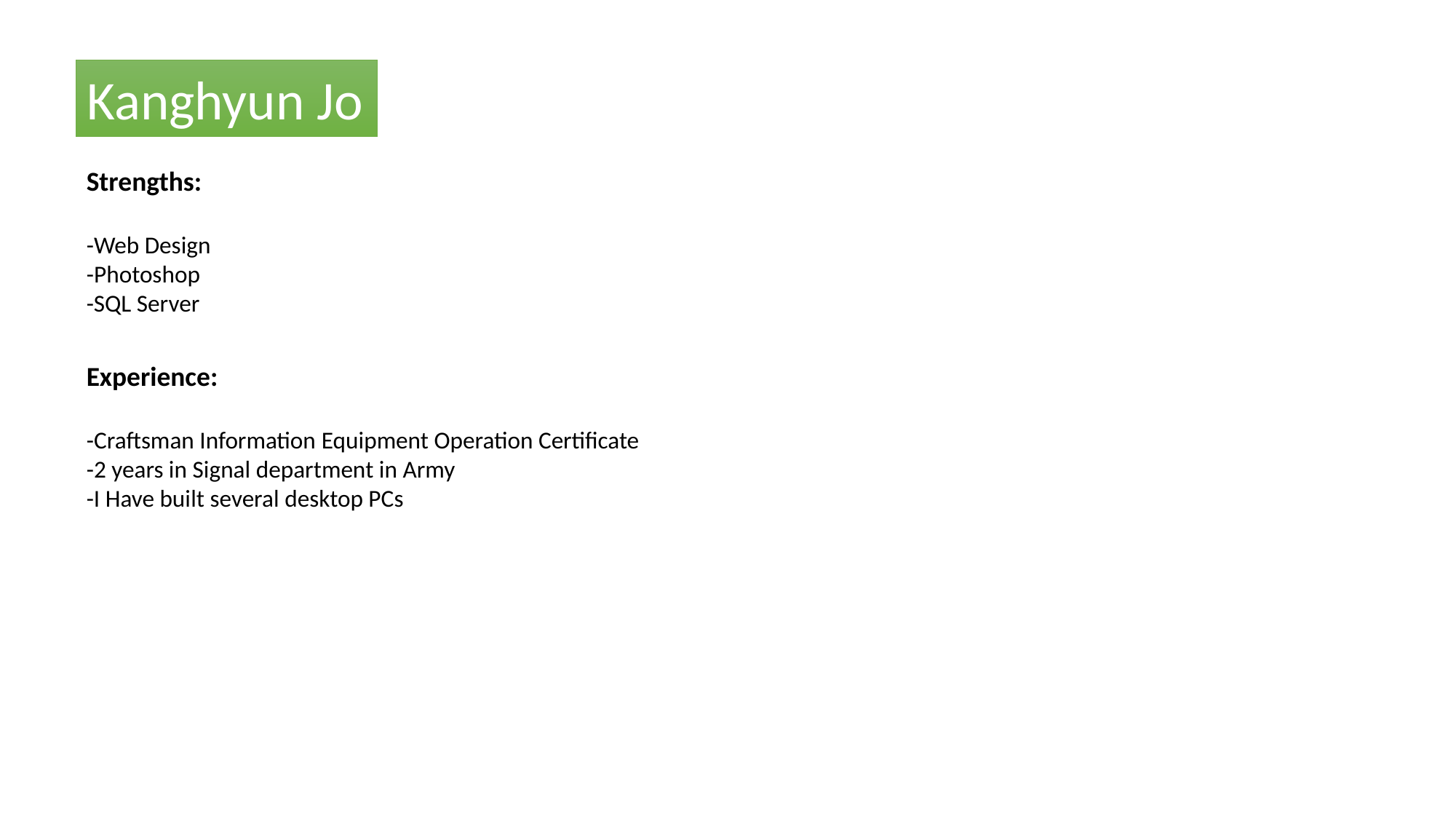

Kanghyun Jo

Strengths:

-Web Design
-Photoshop
-SQL Server
Experience:

-Craftsman Information Equipment Operation Certificate
-2 years in Signal department in Army
-I Have built several desktop PCs